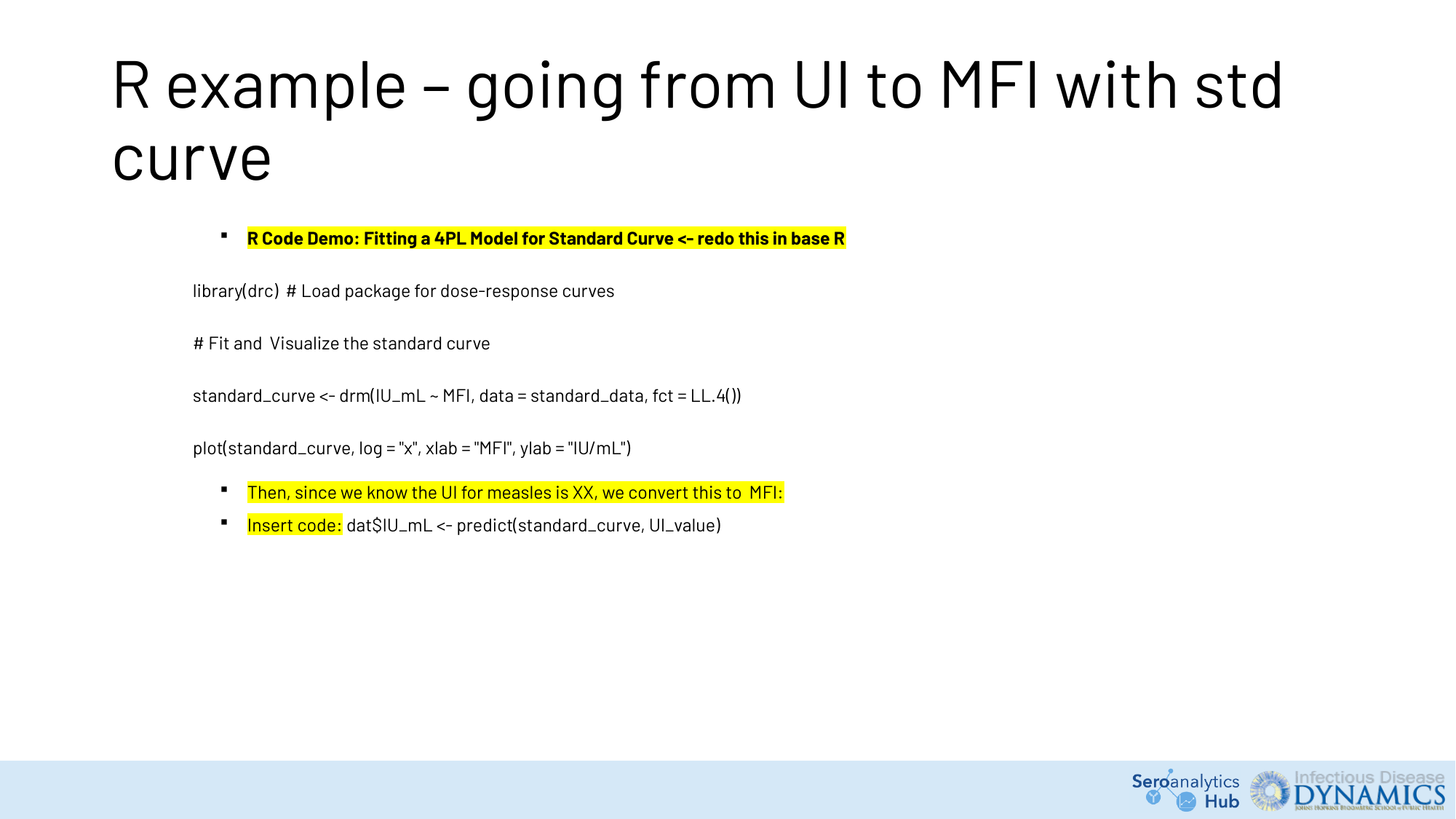

# R example – going from UI to MFI with std curve
R Code Demo: Fitting a 4PL Model for Standard Curve <- redo this in base R
library(drc)  # Load package for dose-response curves
# Fit and  Visualize the standard curve
standard_curve <- drm(IU_mL ~ MFI, data = standard_data, fct = LL.4())
plot(standard_curve, log = "x", xlab = "MFI", ylab = "IU/mL")
Then, since we know the UI for measles is XX, we convert this to  MFI:
Insert code: dat$IU_mL <- predict(standard_curve, UI_value)